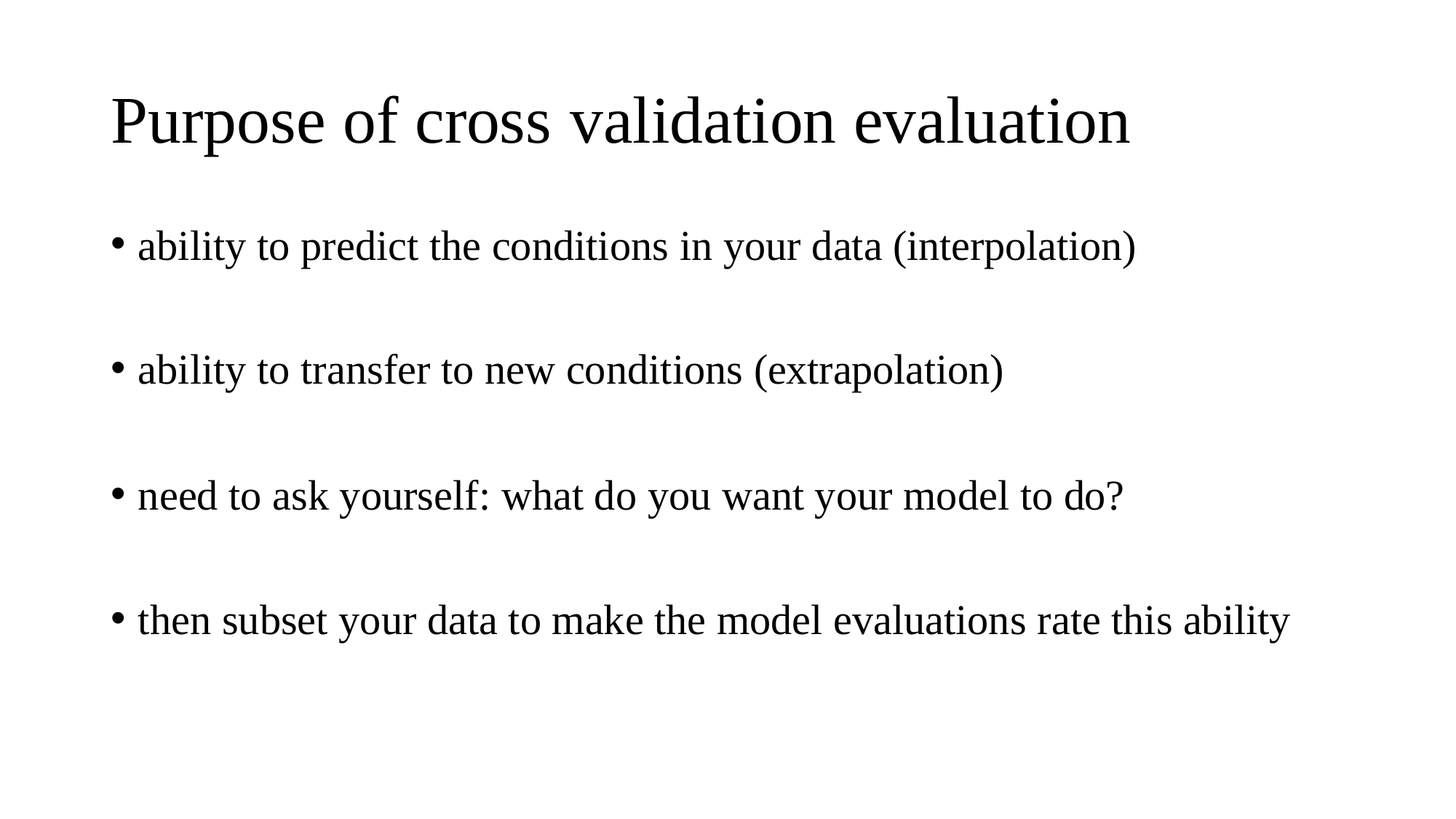

# Purpose of cross	validation evaluation
ability to predict the conditions in your data (interpolation)

ability to transfer to new conditions (extrapolation)

need to ask yourself: what do you want your model to do?

then subset your data to make the model evaluations rate this ability